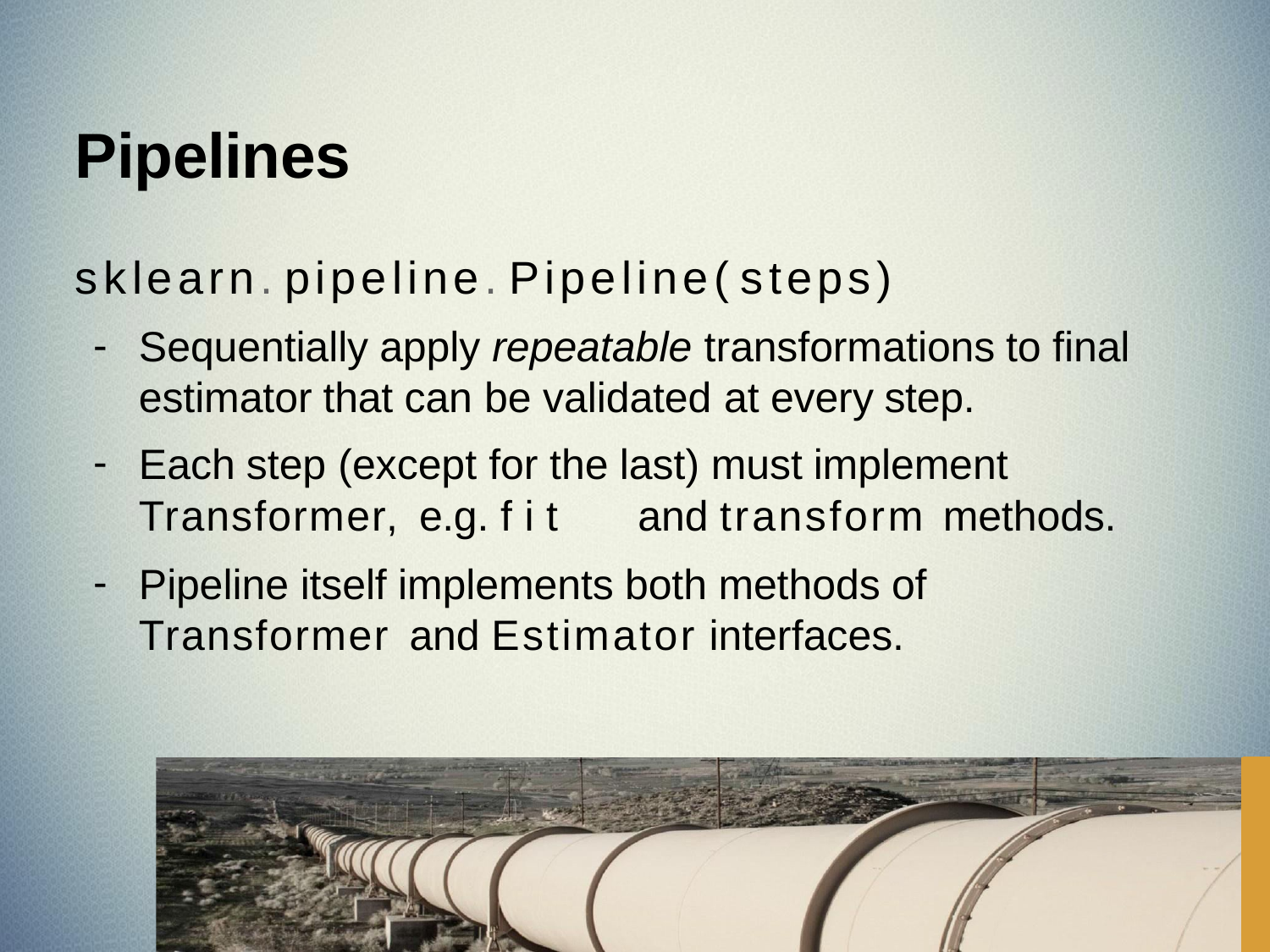

# Pipelines
sklearn. pipeline. Pipeline( steps)
Sequentially apply repeatable transformations to final estimator that can be validated at every step.
Each step (except for the last) must implement
Transformer,  e.g. f i t	and transform	methods.
Pipeline itself implements both methods of
Transformer  and Estimator interfaces.